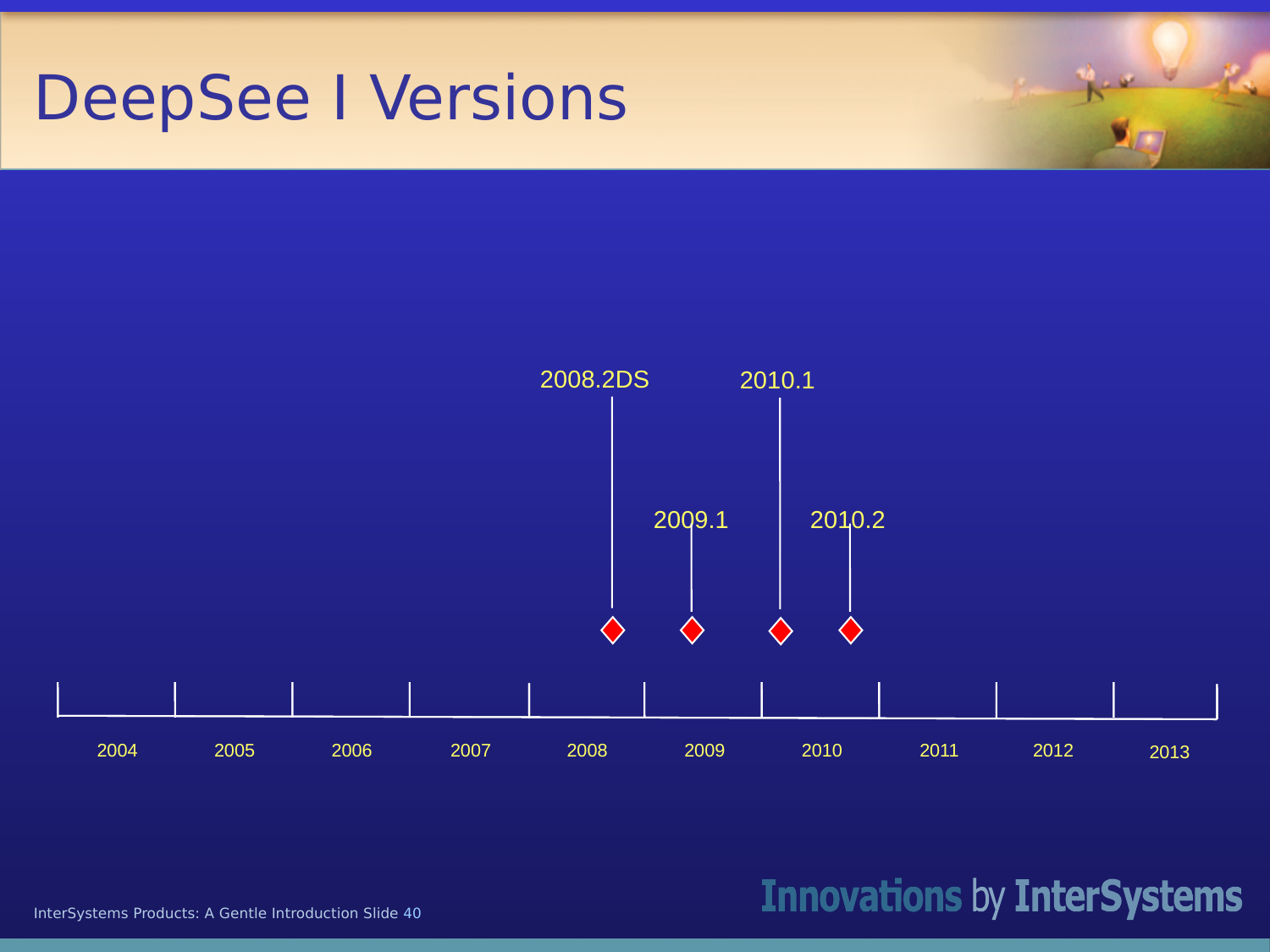

# DeepSee I Versions
2008.2DS

2010.1

2009.1

2010.2

2004
2005
2006
2007
2008
2009
2010
2011
2012
2013